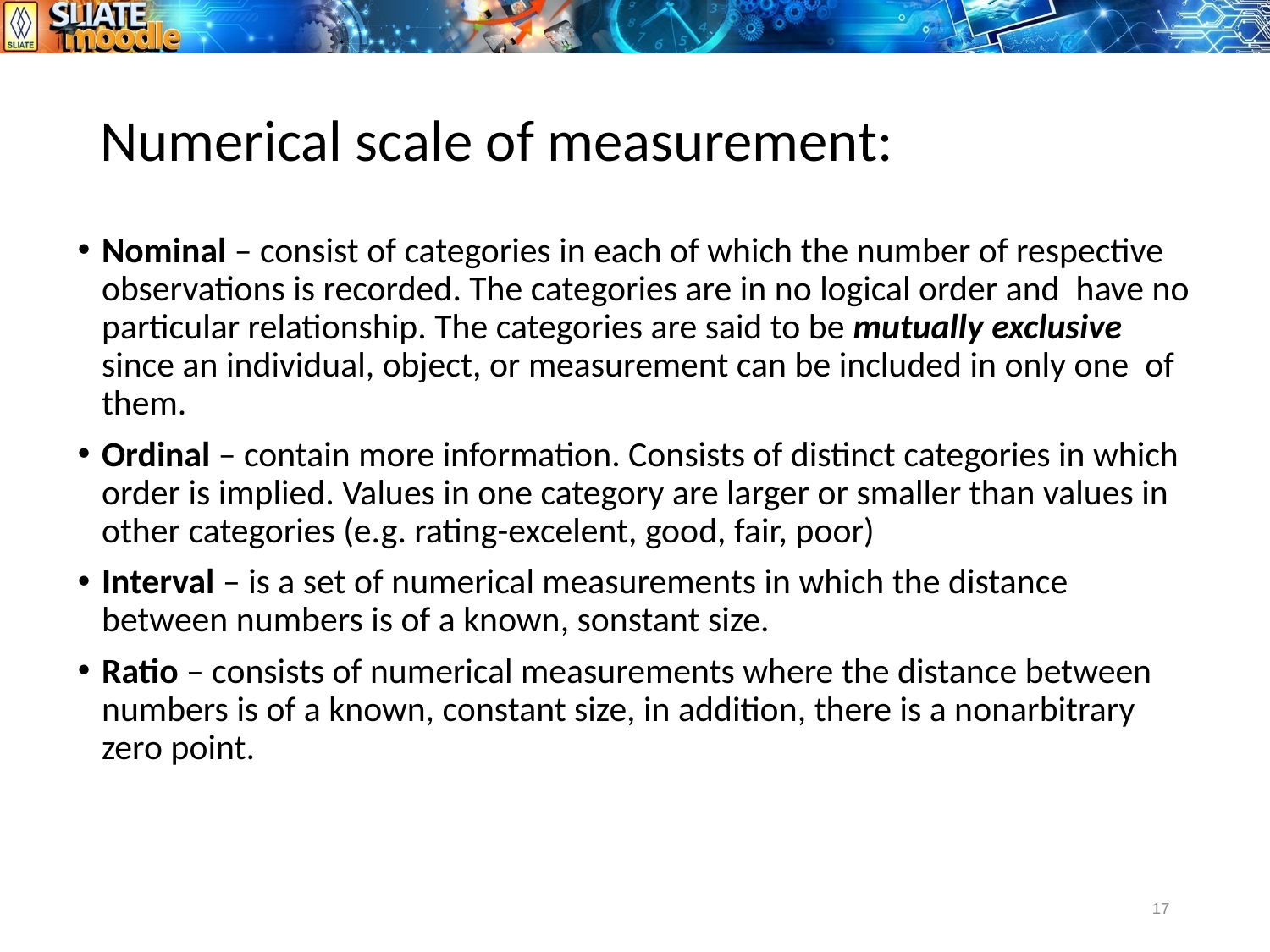

# Numerical scale of measurement:
Nominal – consist of categories in each of which the number of respective observations is recorded. The categories are in no logical order and  have no particular relationship. The categories are said to be mutually exclusive since an individual, object, or measurement can be included in only one  of them.
Ordinal – contain more information. Consists of distinct categories in which order is implied. Values in one category are larger or smaller than values in other categories (e.g. rating-excelent, good, fair, poor)
Interval – is a set of numerical measurements in which the distance between numbers is of a known, sonstant size.
Ratio – consists of numerical measurements where the distance between numbers is of a known, constant size, in addition, there is a nonarbitrary zero point.
17